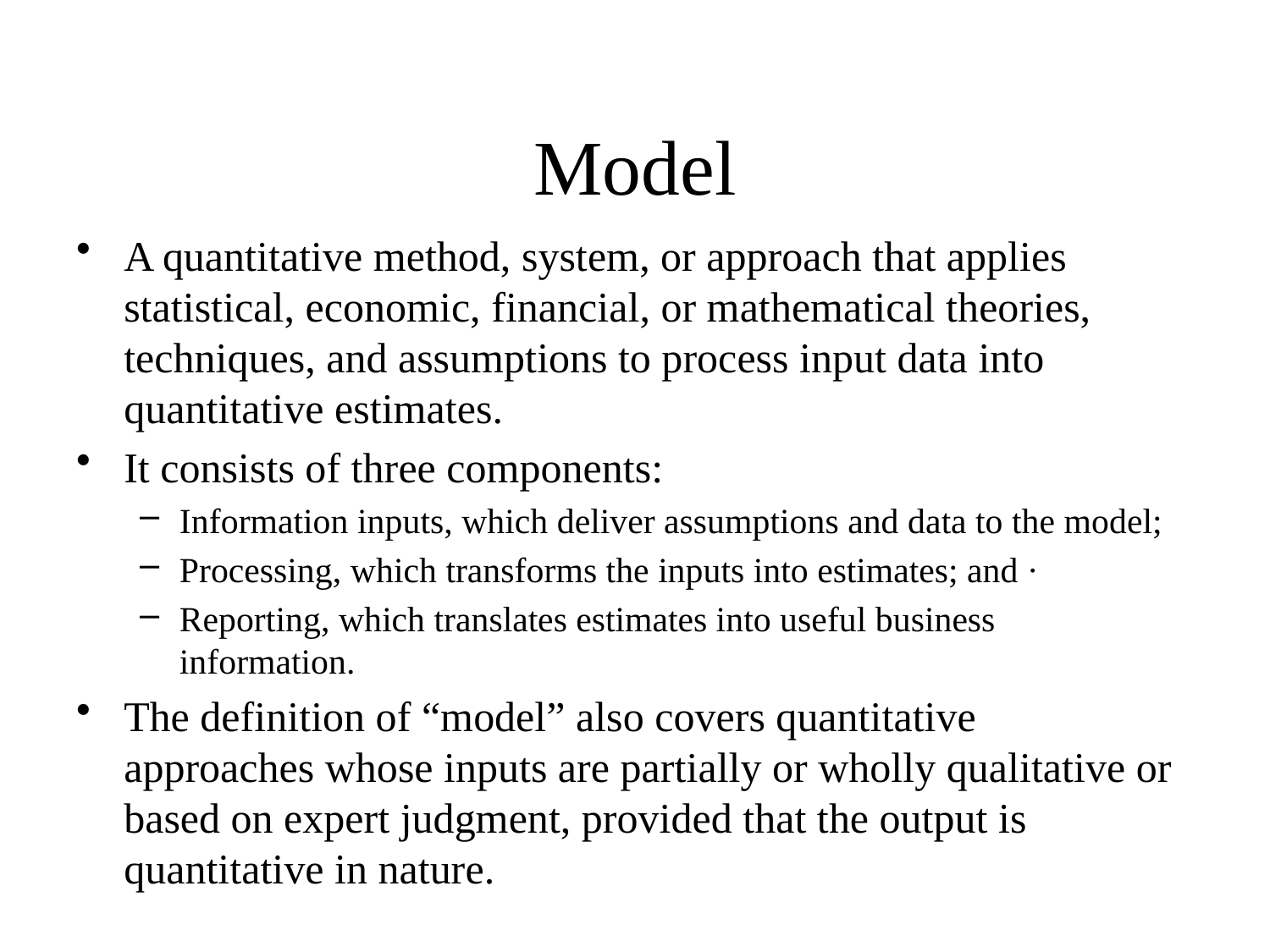

# Model
A quantitative method, system, or approach that applies statistical, economic, financial, or mathematical theories, techniques, and assumptions to process input data into quantitative estimates.
It consists of three components:
Information inputs, which deliver assumptions and data to the model;
Processing, which transforms the inputs into estimates; and ·
Reporting, which translates estimates into useful business information.
The definition of “model” also covers quantitative approaches whose inputs are partially or wholly qualitative or based on expert judgment, provided that the output is quantitative in nature.